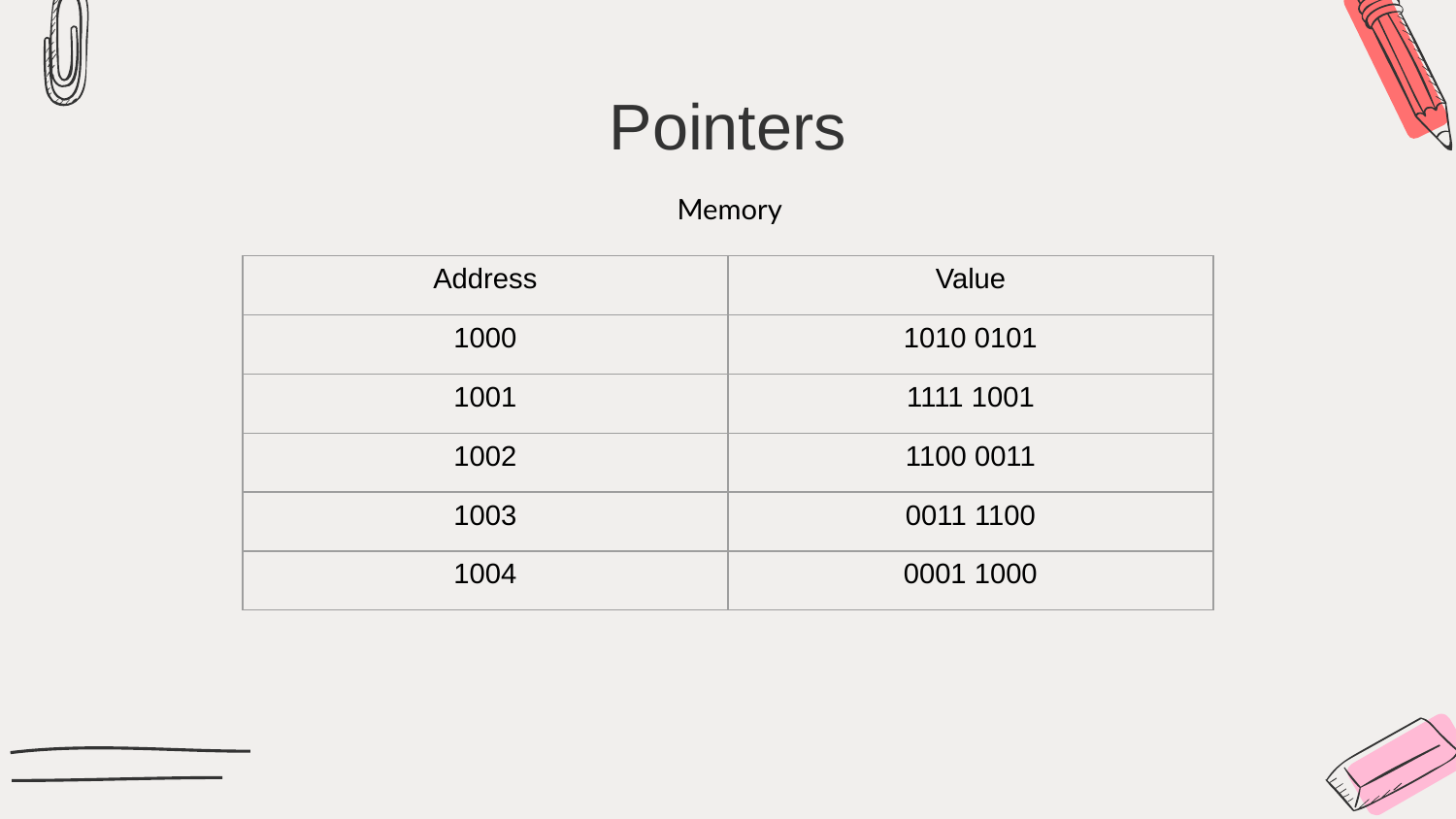

# Pointers
Memory
| Address | Value |
| --- | --- |
| 1000 | 1010 0101 |
| 1001 | 1111 1001 |
| 1002 | 1100 0011 |
| 1003 | 0011 1100 |
| 1004 | 0001 1000 |